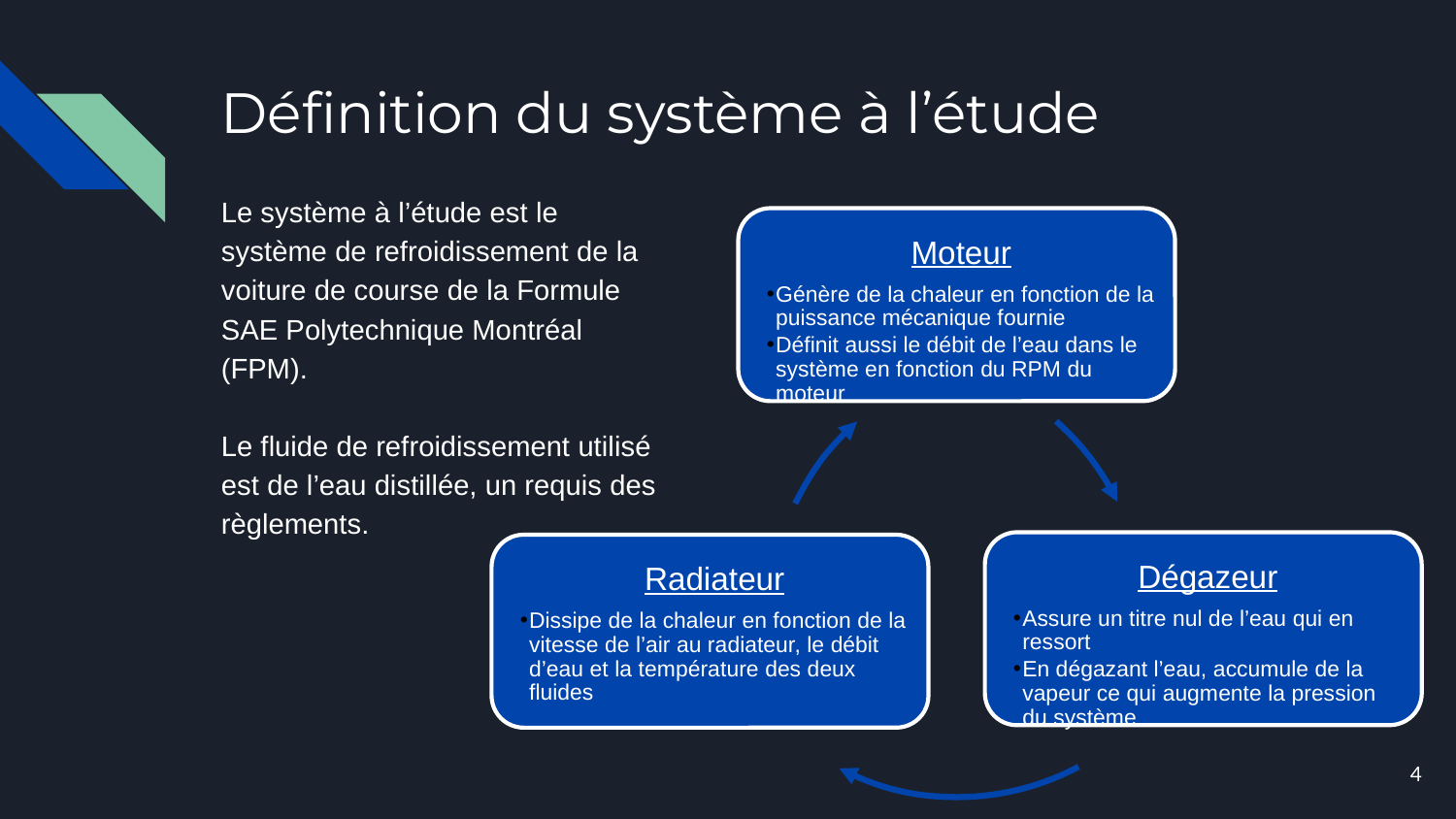

# Définition du système à l’étude
Moteur
Génère de la chaleur en fonction de la puissance mécanique fournie
Définit aussi le débit de l’eau dans le système en fonction du RPM du moteur
Dégazeur
Assure un titre nul de l’eau qui en ressort
En dégazant l’eau, accumule de la vapeur ce qui augmente la pression du système
Radiateur
Dissipe de la chaleur en fonction de la vitesse de l’air au radiateur, le débit d’eau et la température des deux fluides
Le système à l’étude est le système de refroidissement de la voiture de course de la Formule SAE Polytechnique Montréal (FPM).

Le fluide de refroidissement utilisé est de l’eau distillée, un requis des règlements.

4